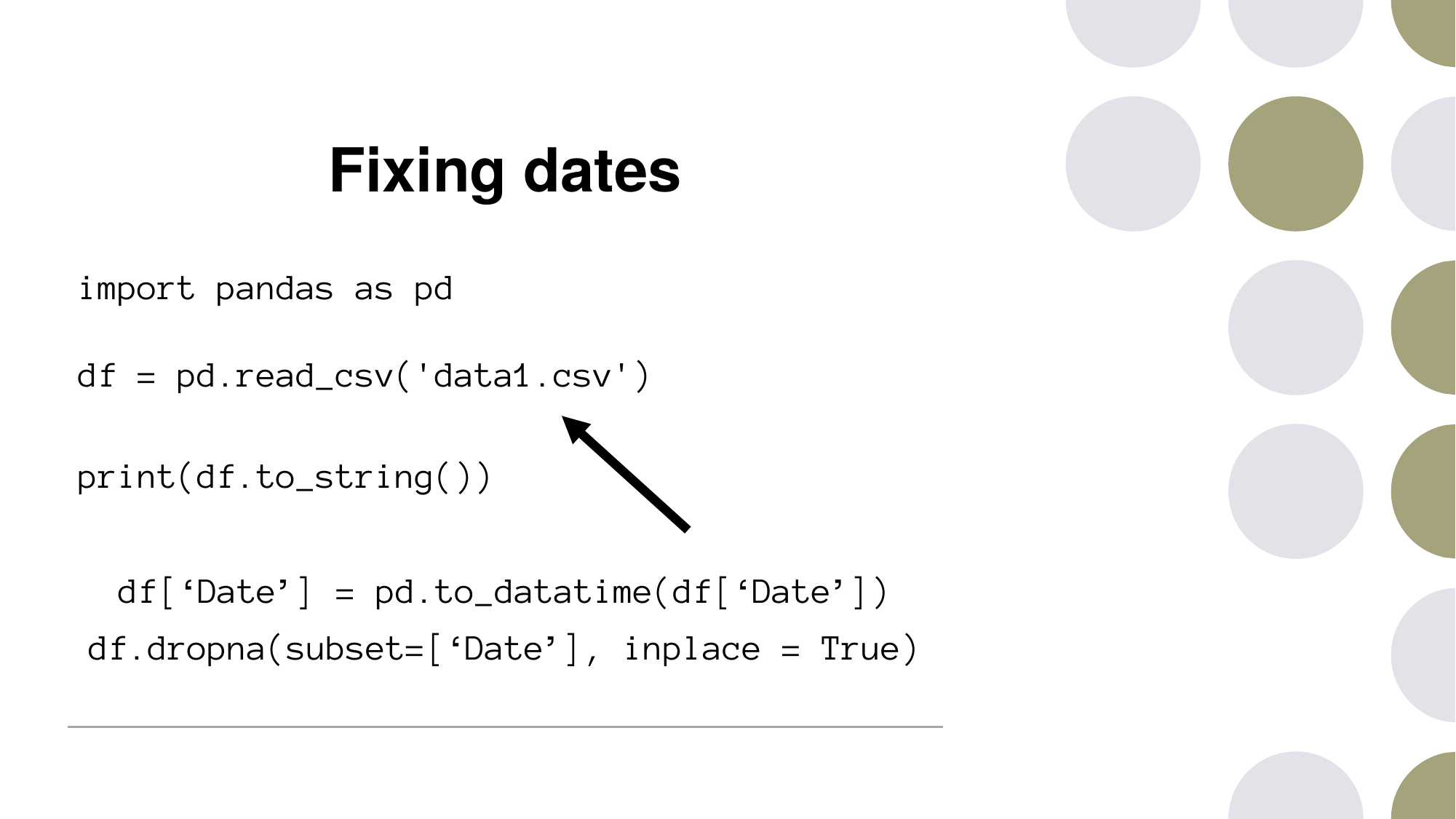

# Fixing dates
import pandas as pd
df = pd.read_csv('data1.csv')
print(df.to_string())

df[‘Date’] = pd.to_datatime(df[‘Date’])
df.dropna(subset=[‘Date’], inplace = True)